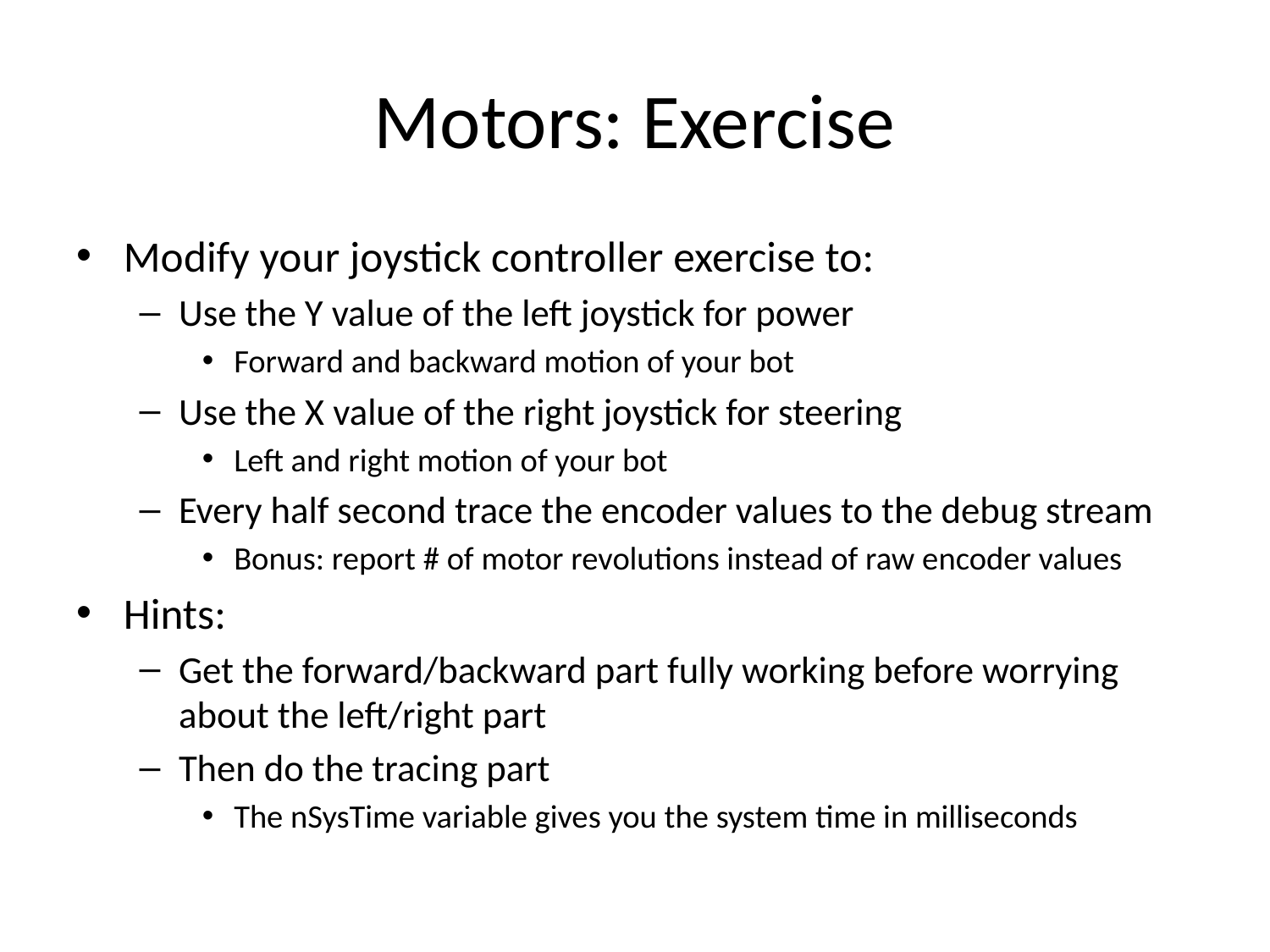

# Motors: Exercise
Modify your joystick controller exercise to:
Use the Y value of the left joystick for power
Forward and backward motion of your bot
Use the X value of the right joystick for steering
Left and right motion of your bot
Every half second trace the encoder values to the debug stream
Bonus: report # of motor revolutions instead of raw encoder values
Hints:
Get the forward/backward part fully working before worrying about the left/right part
Then do the tracing part
The nSysTime variable gives you the system time in milliseconds